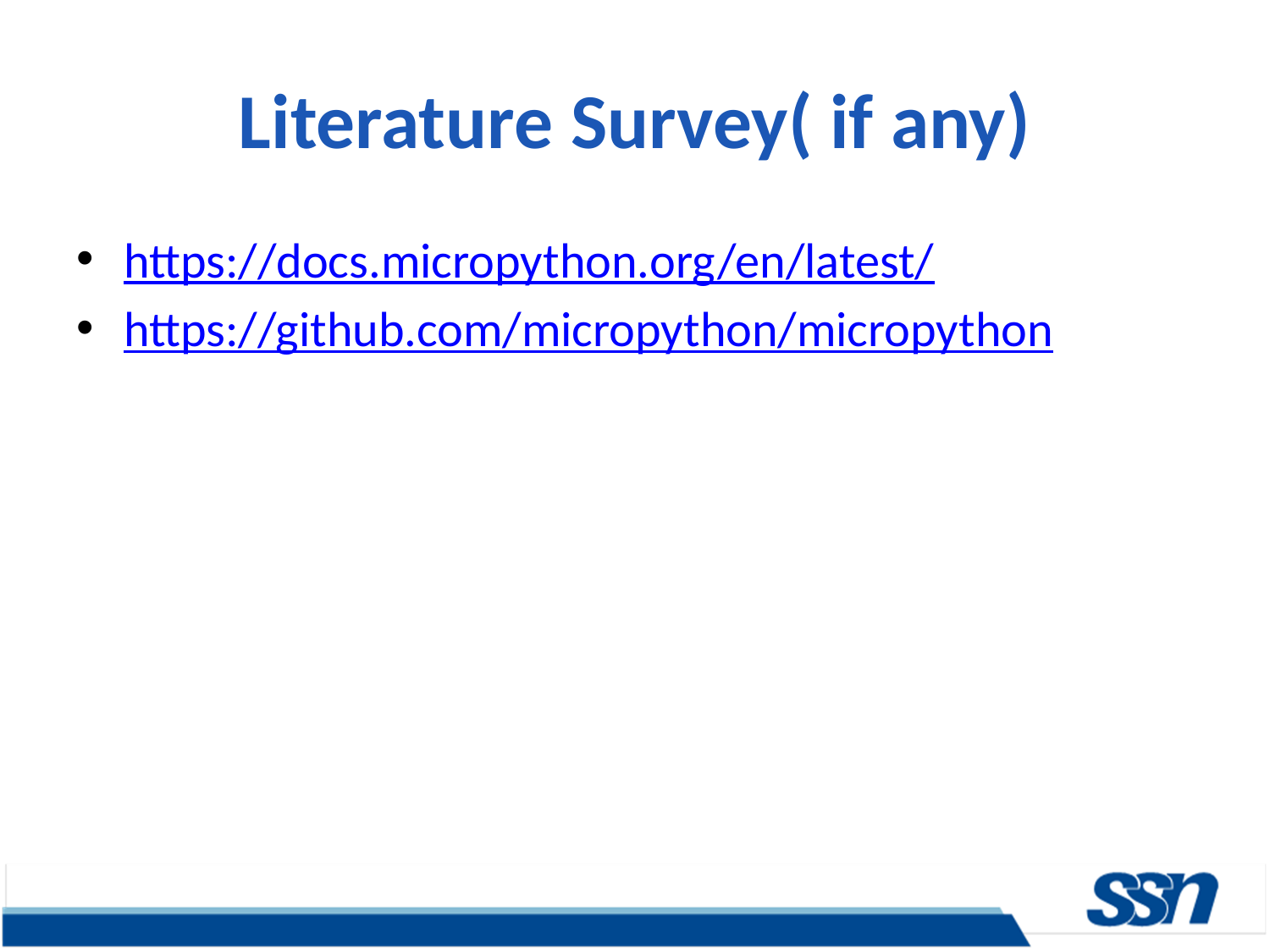

# Literature Survey( if any)
https://docs.micropython.org/en/latest/
https://github.com/micropython/micropython